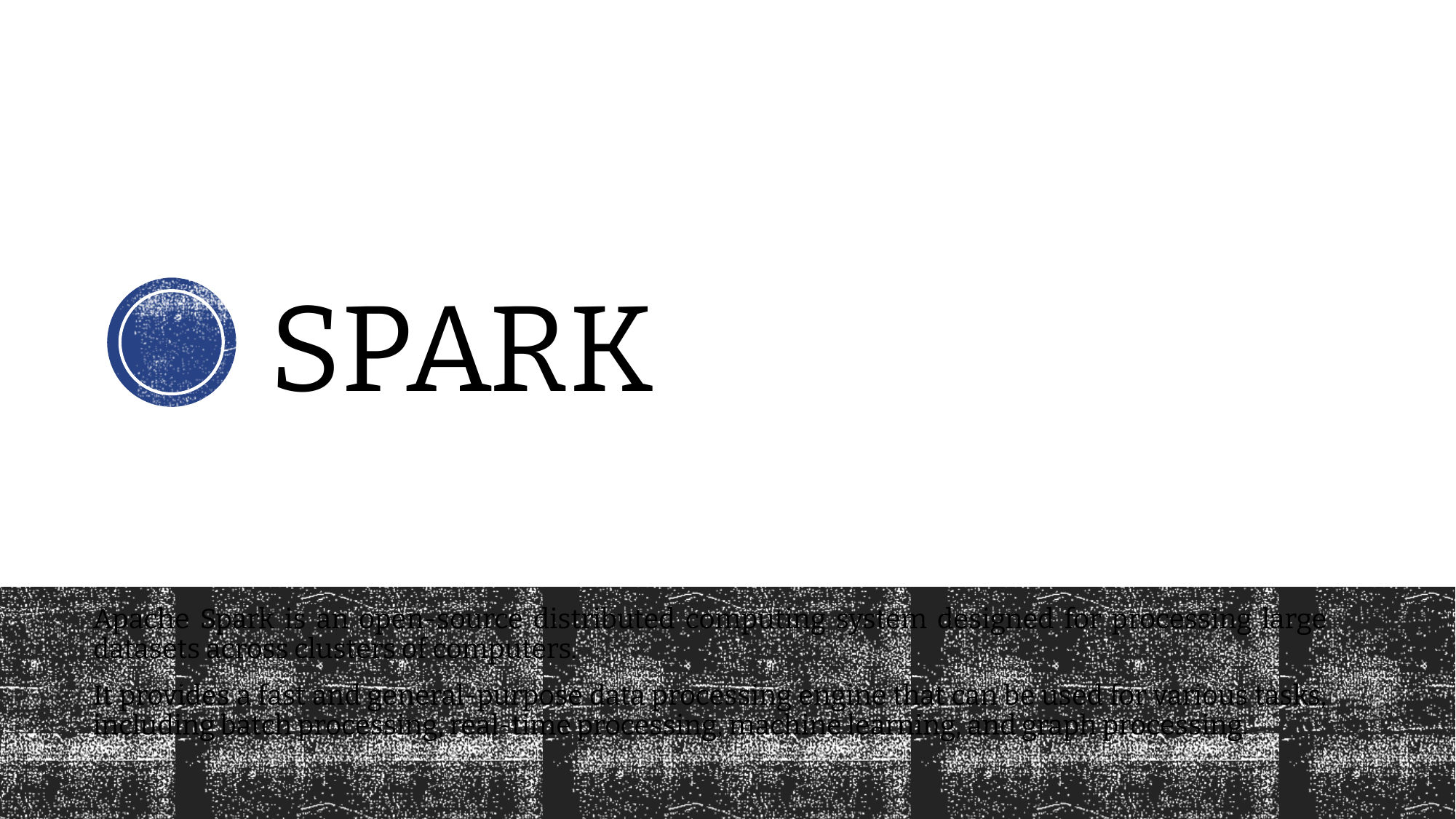

# SPARK
Apache Spark is an open-source distributed computing system designed for processing large datasets across clusters of computers.
It provides a fast and general-purpose data processing engine that can be used for various tasks, including batch processing, real-time processing, machine learning, and graph processing.